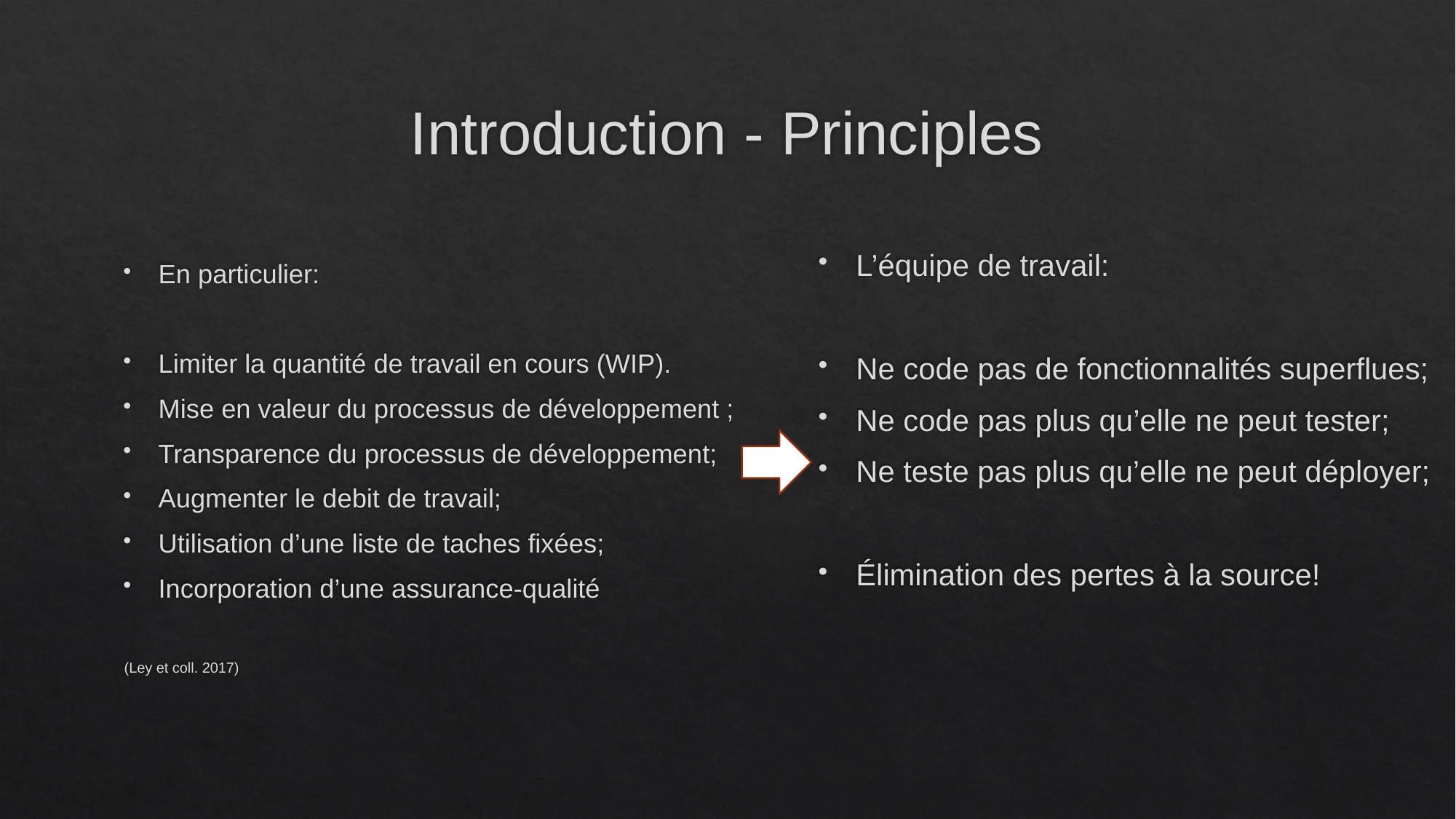

# Introduction - Principles

L’équipe de travail:

Ne code pas de fonctionnalités superflues;
Ne code pas plus qu’elle ne peut tester;
Ne teste pas plus qu’elle ne peut déployer;

Élimination des pertes à la source!

En particulier:

Limiter la quantité de travail en cours (WIP).
Mise en valeur du processus de développement ;
Transparence du processus de développement;
Augmenter le debit de travail;
Utilisation d’une liste de taches fixées;
Incorporation d’une assurance-qualité

(Ley et coll. 2017)